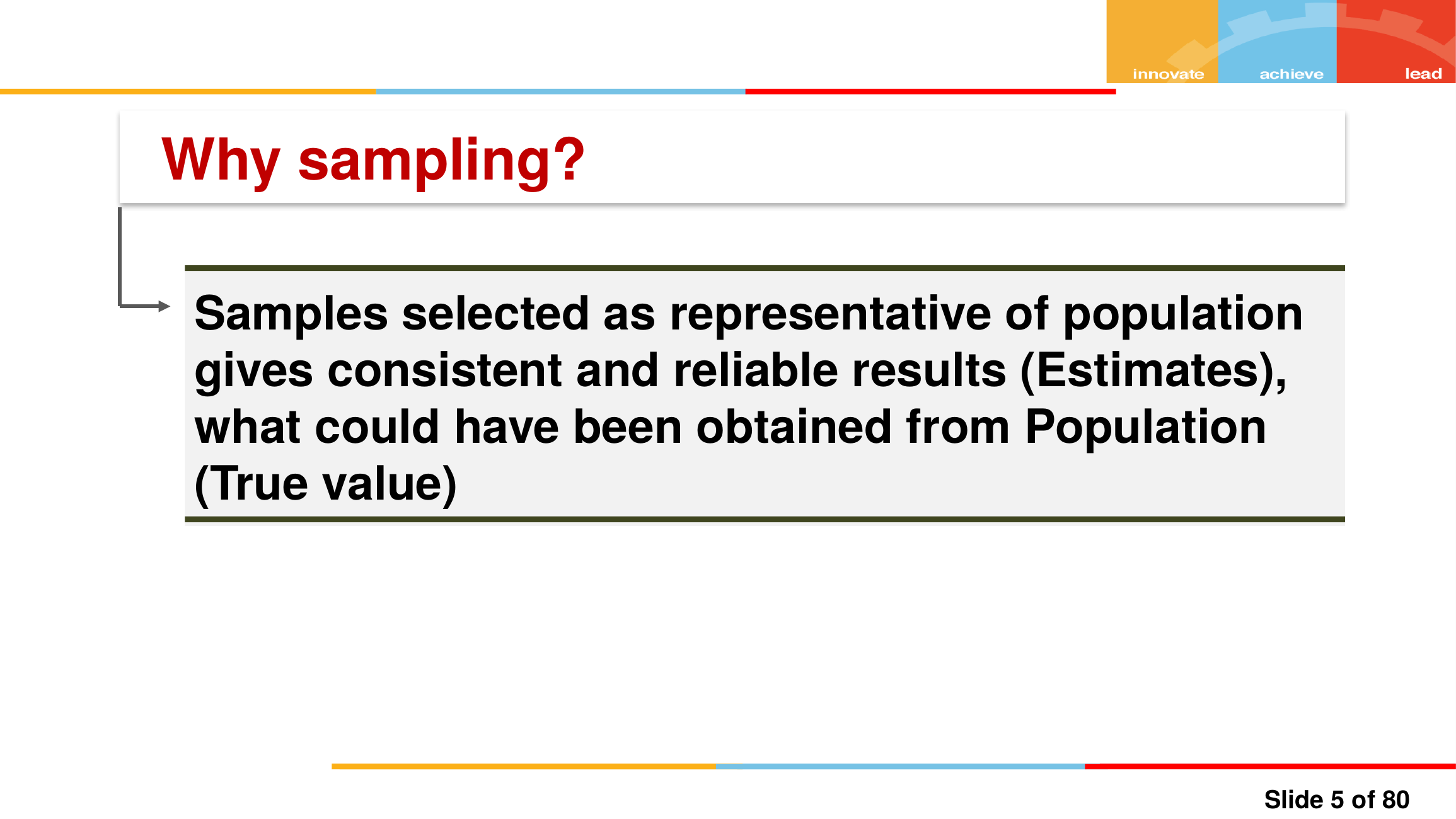

Samples selected as representative of population gives consistent and reliable results (Estimates), what could have been obtained from Population (True value)

  Why sampling?